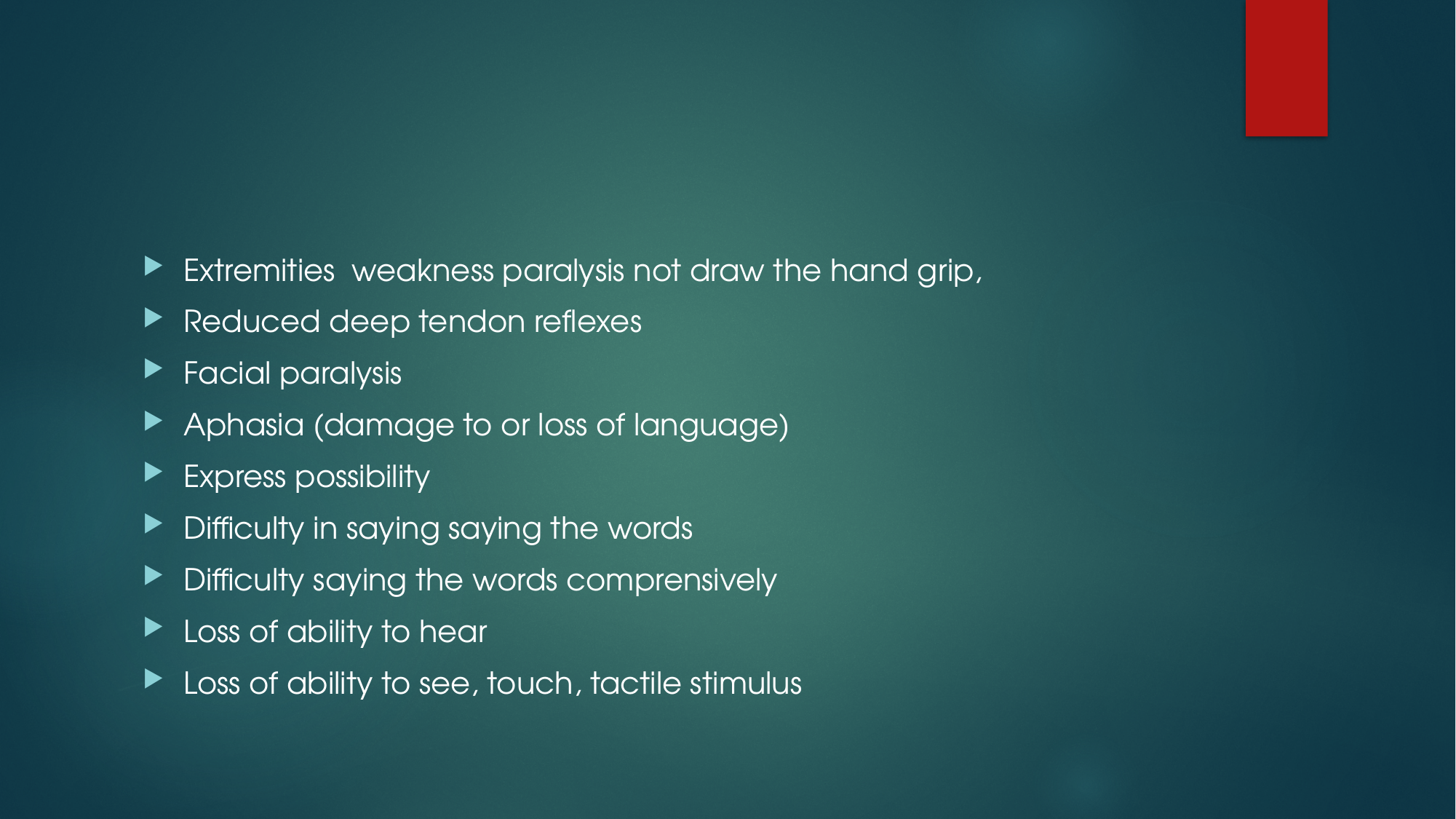

#
Extremities  weakness paralysis not draw the hand grip,
Reduced deep tendon reflexes
Facial paralysis
Aphasia (damage to or loss of language)
Express possibility
Difficulty in saying saying the words
Difficulty saying the words comprensively
Loss of ability to hear
Loss of ability to see, touch, tactile stimulus